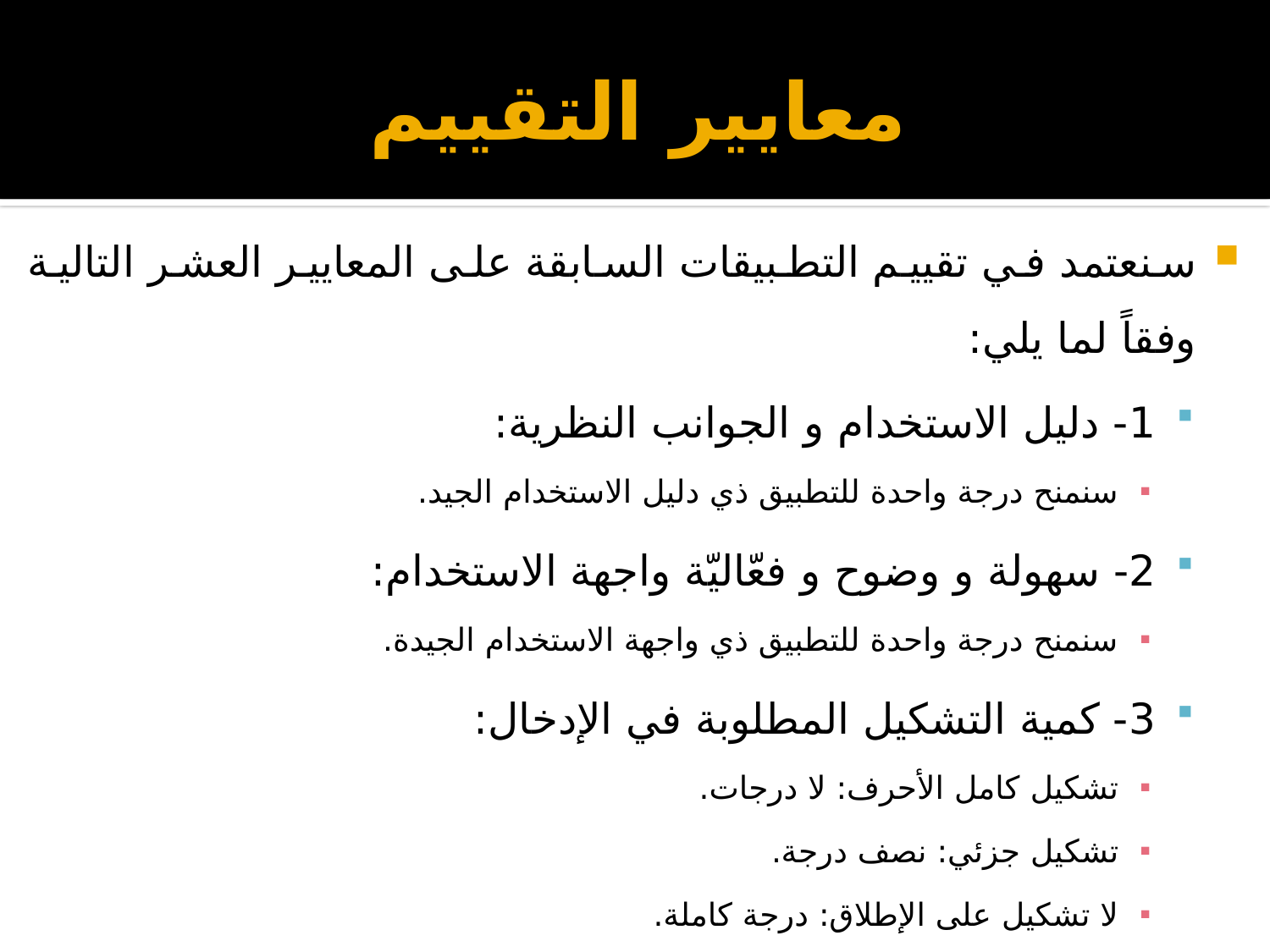

# معايير التقييم
سنعتمد في تقييم التطبيقات السابقة على المعايير العشر التالية وفقاً لما يلي:
1- دليل الاستخدام و الجوانب النظرية:
سنمنح درجة واحدة للتطبيق ذي دليل الاستخدام الجيد.
2- سهولة و وضوح و فعّاليّة واجهة الاستخدام:
سنمنح درجة واحدة للتطبيق ذي واجهة الاستخدام الجيدة.
3- كمية التشكيل المطلوبة في الإدخال:
تشكيل كامل الأحرف: لا درجات.
تشكيل جزئي: نصف درجة.
لا تشكيل على الإطلاق: درجة كاملة.